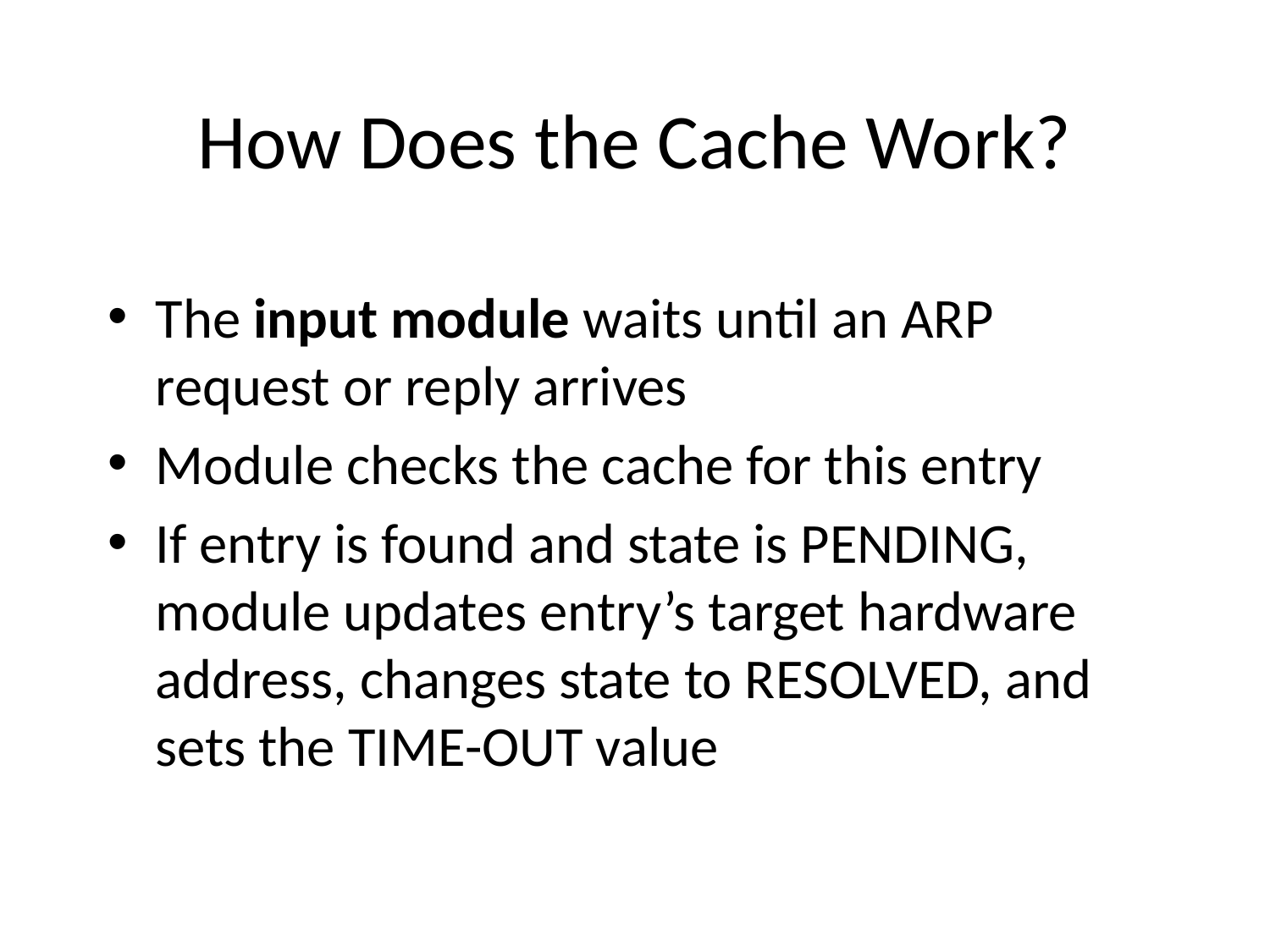

# How Does the Cache Work?
The input module waits until an ARP request or reply arrives
Module checks the cache for this entry
If entry is found and state is PENDING, module updates entry’s target hardware address, changes state to RESOLVED, and sets the TIME-OUT value